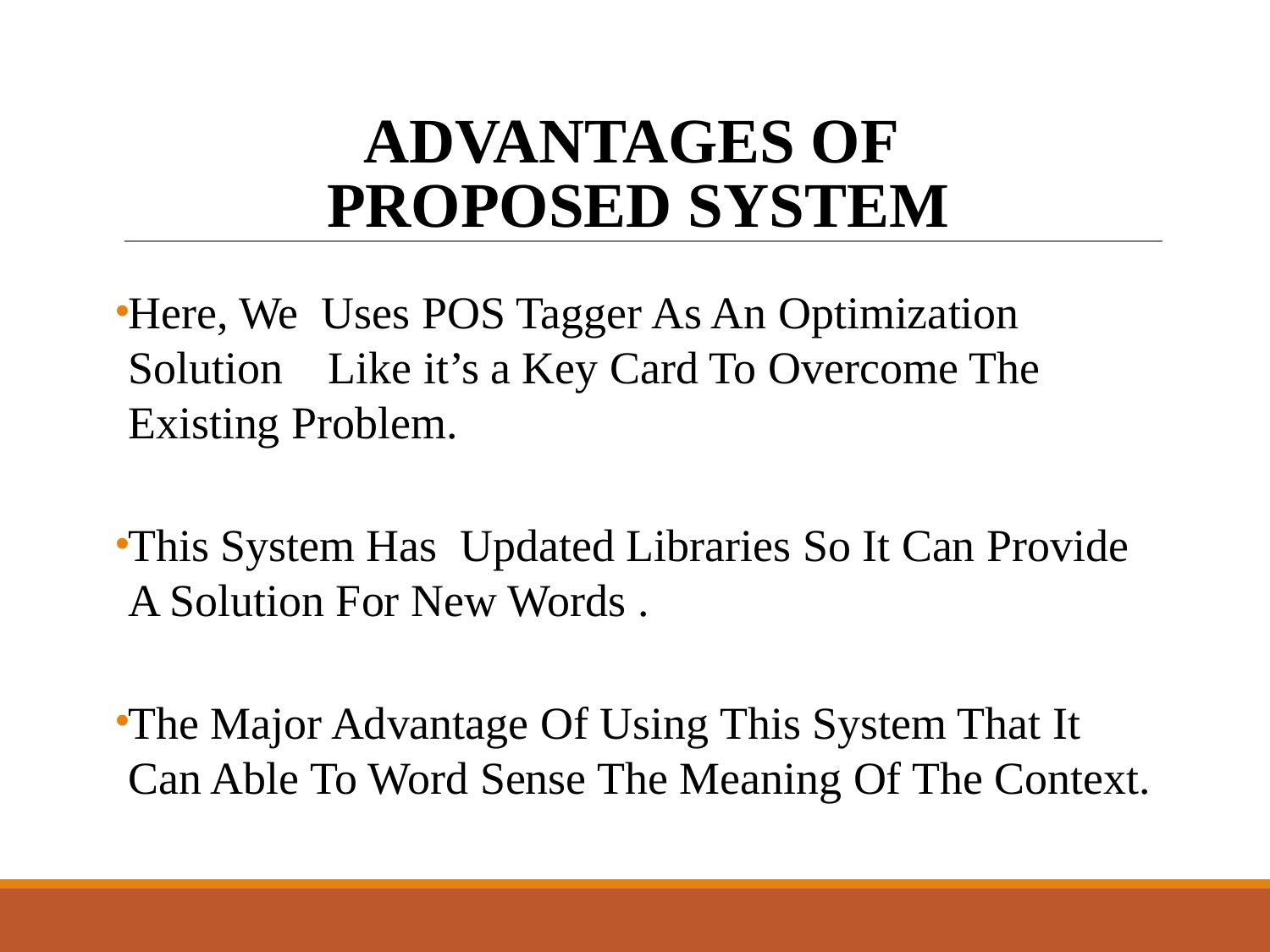

# ADVANTAGES OF
PROPOSED SYSTEM

Here, We  Uses POS Tagger As An Optimization Solution    Like it’s a Key Card To Overcome The Existing Problem.

This System Has  Updated Libraries So It Can Provide A Solution For New Words .

The Major Advantage Of Using This System That It Can Able To Word Sense The Meaning Of The Context.